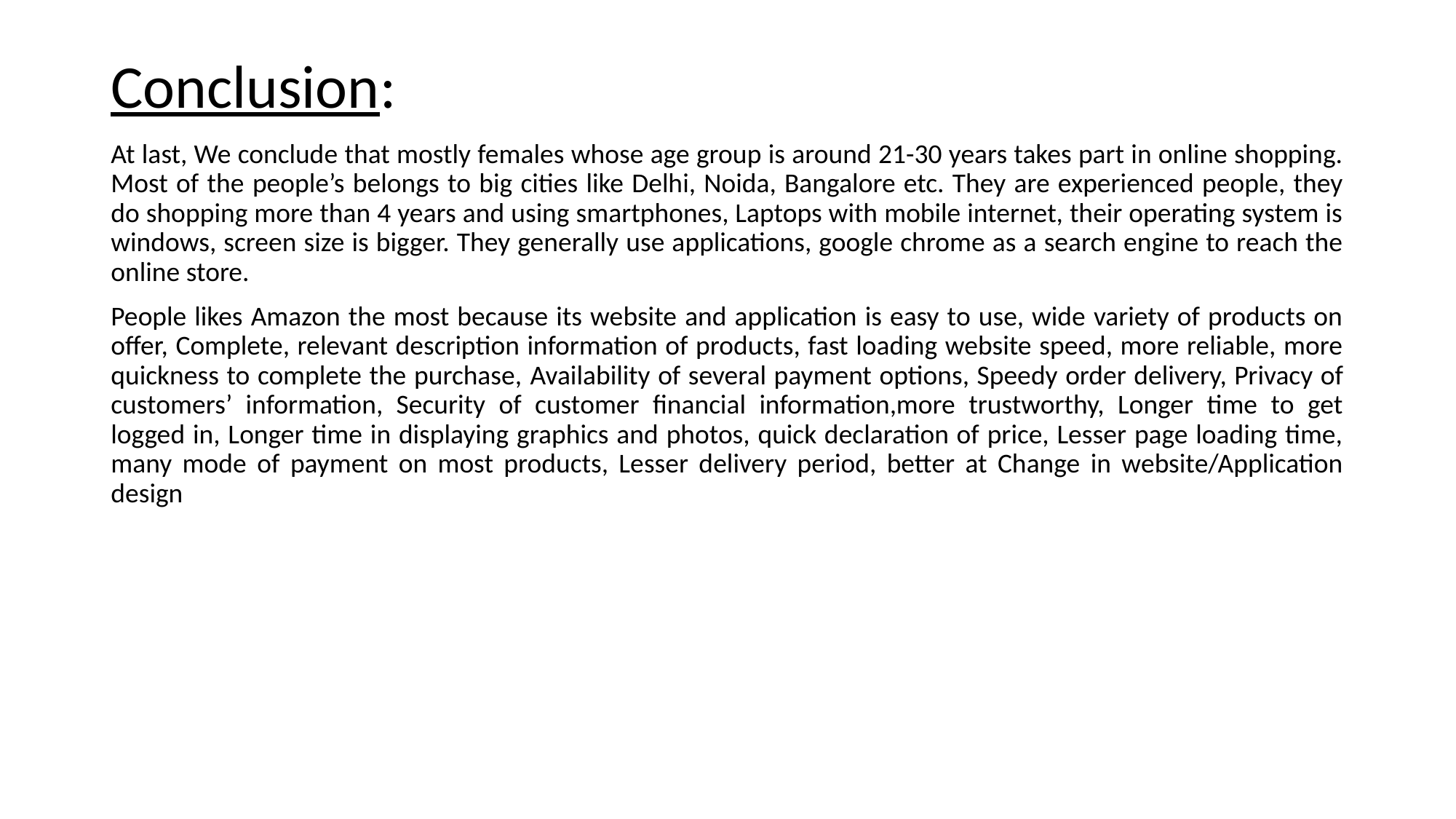

# Conclusion:
At last, We conclude that mostly females whose age group is around 21-30 years takes part in online shopping. Most of the people’s belongs to big cities like Delhi, Noida, Bangalore etc. They are experienced people, they do shopping more than 4 years and using smartphones, Laptops with mobile internet, their operating system is windows, screen size is bigger. They generally use applications, google chrome as a search engine to reach the online store.
People likes Amazon the most because its website and application is easy to use, wide variety of products on offer, Complete, relevant description information of products, fast loading website speed, more reliable, more quickness to complete the purchase, Availability of several payment options, Speedy order delivery, Privacy of customers’ information, Security of customer financial information,more trustworthy, Longer time to get logged in, Longer time in displaying graphics and photos, quick declaration of price, Lesser page loading time, many mode of payment on most products, Lesser delivery period, better at Change in website/Application design